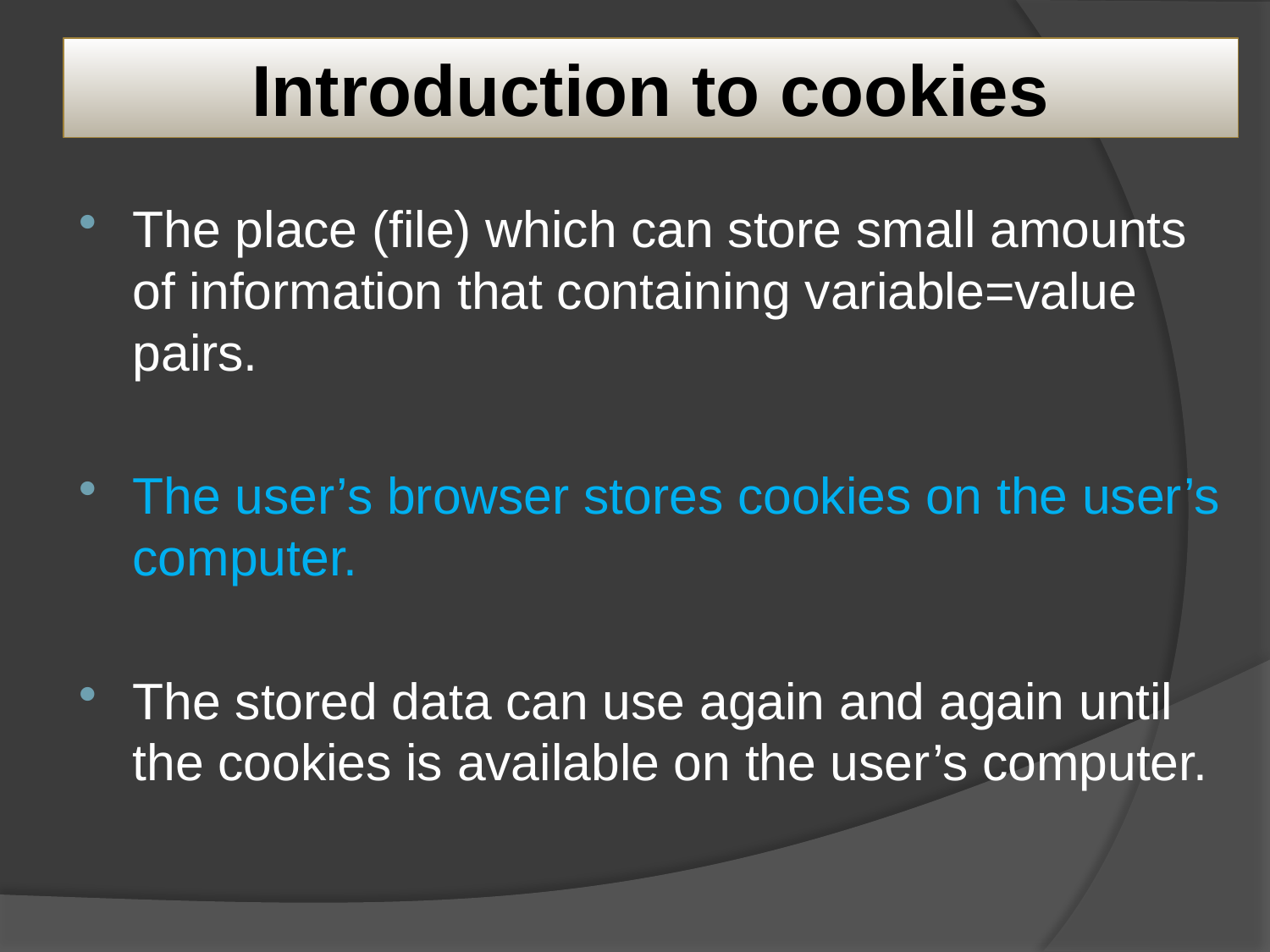

# Introduction to cookies
The place (file) which can store small amounts of information that containing variable=value pairs.

The user’s browser stores cookies on the user’s computer.

The stored data can use again and again until the cookies is available on the user’s computer.